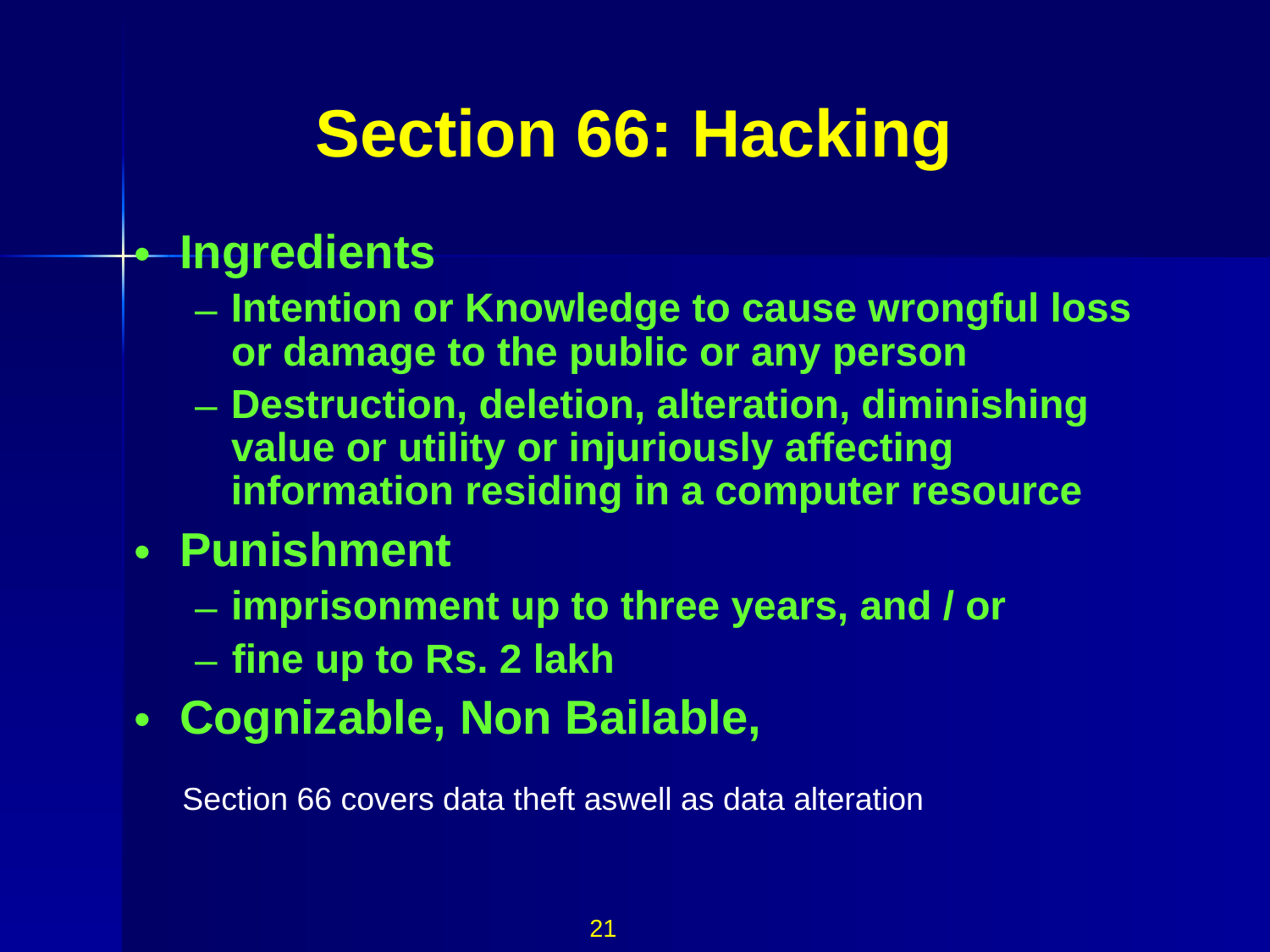

Section 66: Hacking

Ingredients
•
Intention or Knowledge to cause wrongful loss
–
or damage to the public or any person
Destruction, deletion, alteration, diminishing
–
value or utility or injuriously affecting
information residing in a computer resource
Punishment
•
imprisonment up to three years, and / or
–
fine up to Rs. 2 lakh
–
Cognizable, Non Bailable,
•
Section 66 covers data theft aswell as data alteration
21